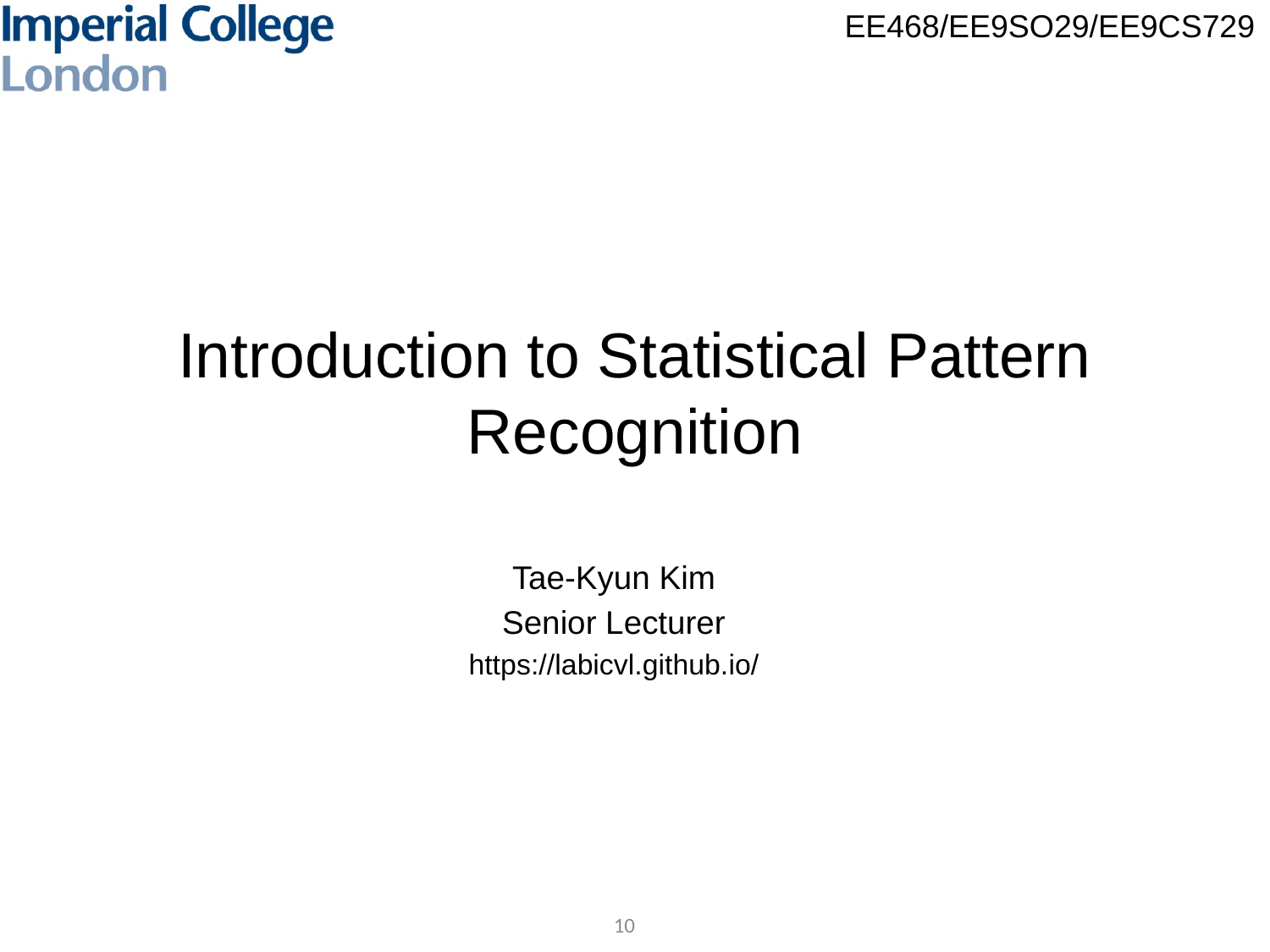

# Introduction to Statistical Pattern Recognition
Tae-Kyun Kim
Senior Lecturer
https://labicvl.github.io/
10